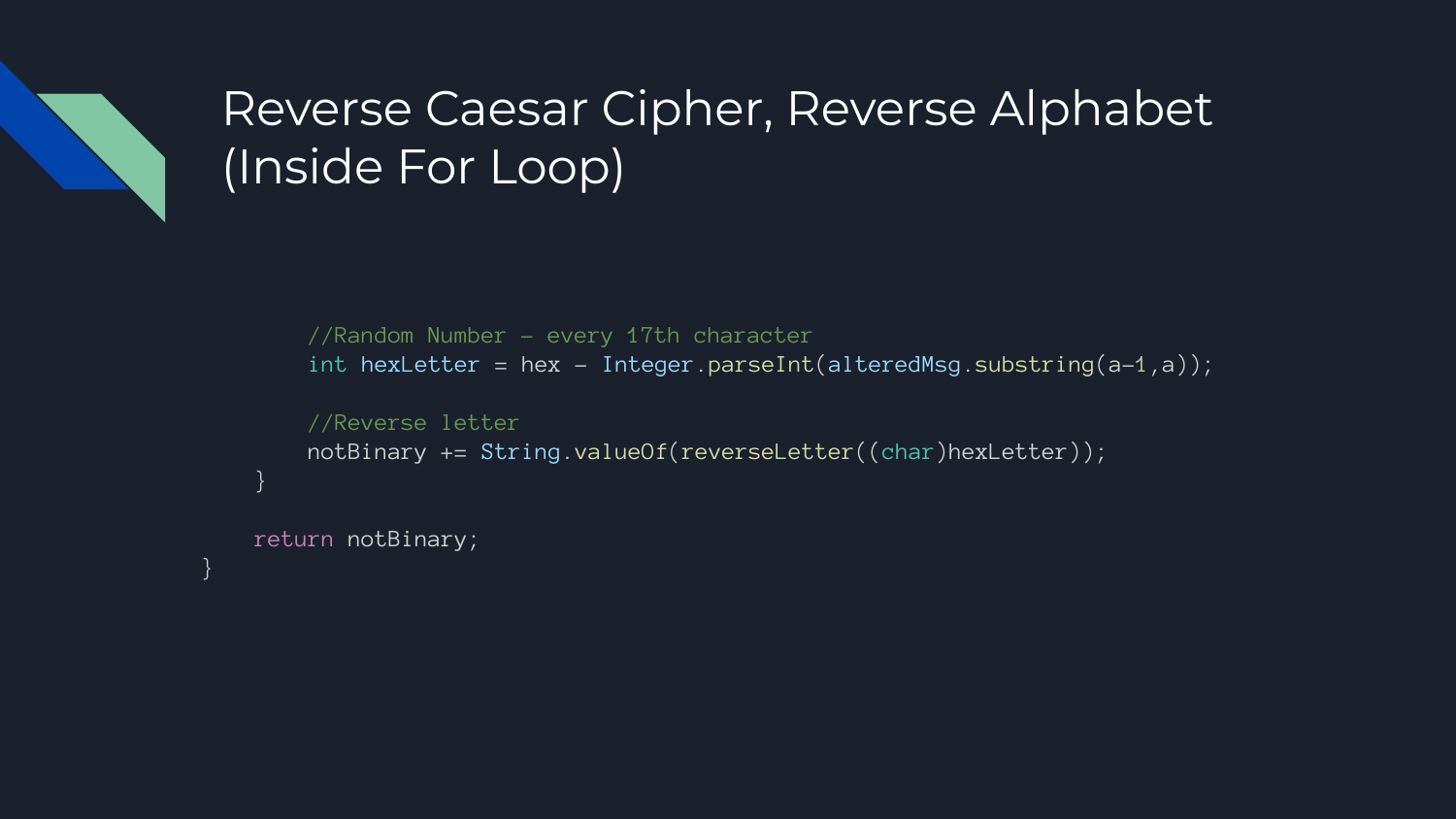

# Reverse Caesar Cipher, Reverse Alphabet (Inside For Loop)
        //Random Number - every 17th character
        int hexLetter = hex - Integer.parseInt(alteredMsg.substring(a-1,a));
        //Reverse letter
        notBinary += String.valueOf(reverseLetter((char)hexLetter));
    }

    return notBinary;
}